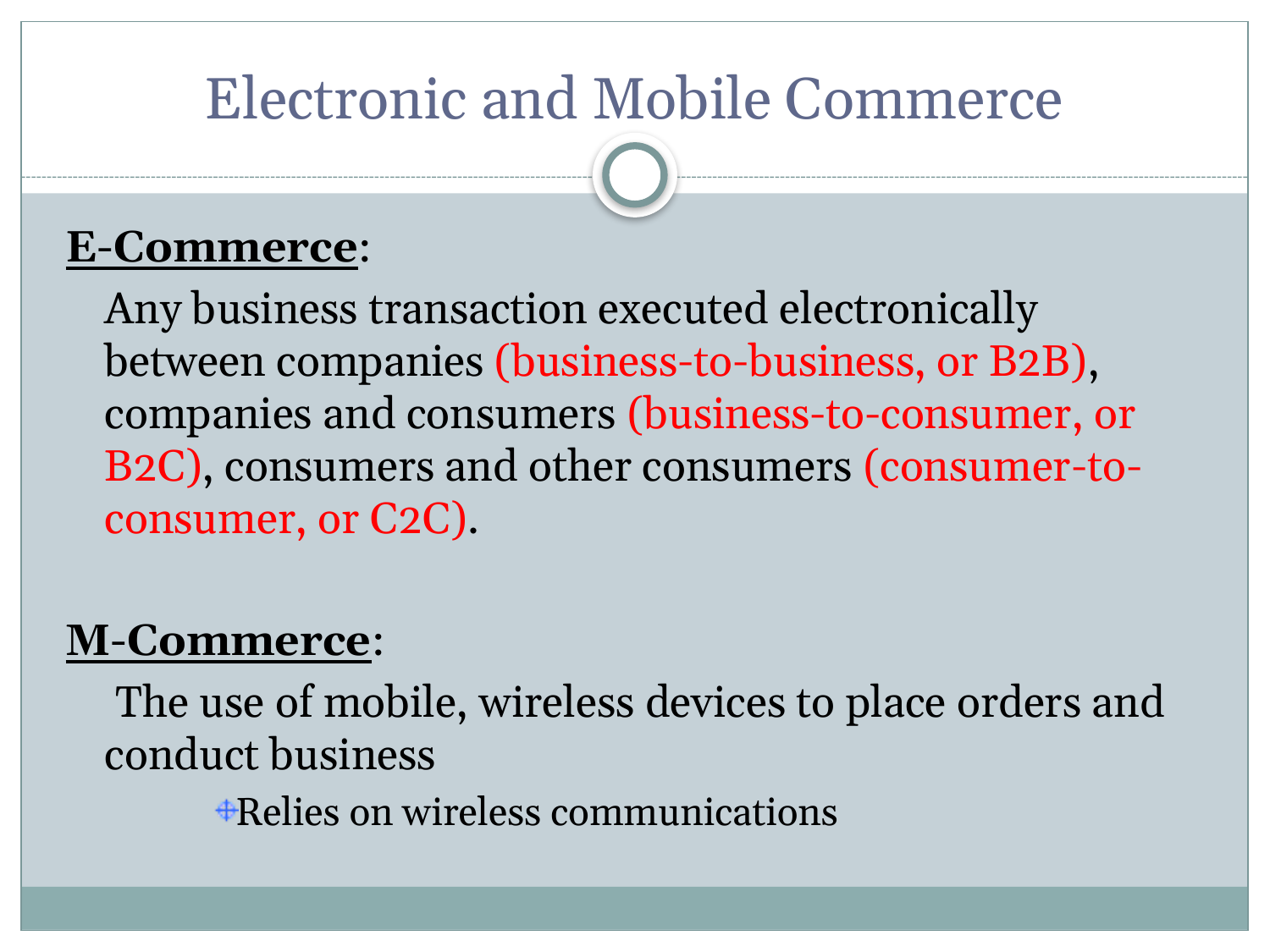

# Electronic and Mobile Commerce
E-Commerce:
			Any business transaction executed electronically between companies (business-to-business, or B2B), companies and consumers (business-to-consumer, or B2C), consumers and other consumers (consumer-to-consumer, or C2C).

M-Commerce:
			 The use of mobile, wireless devices to place orders and conduct business
Relies on wireless communications